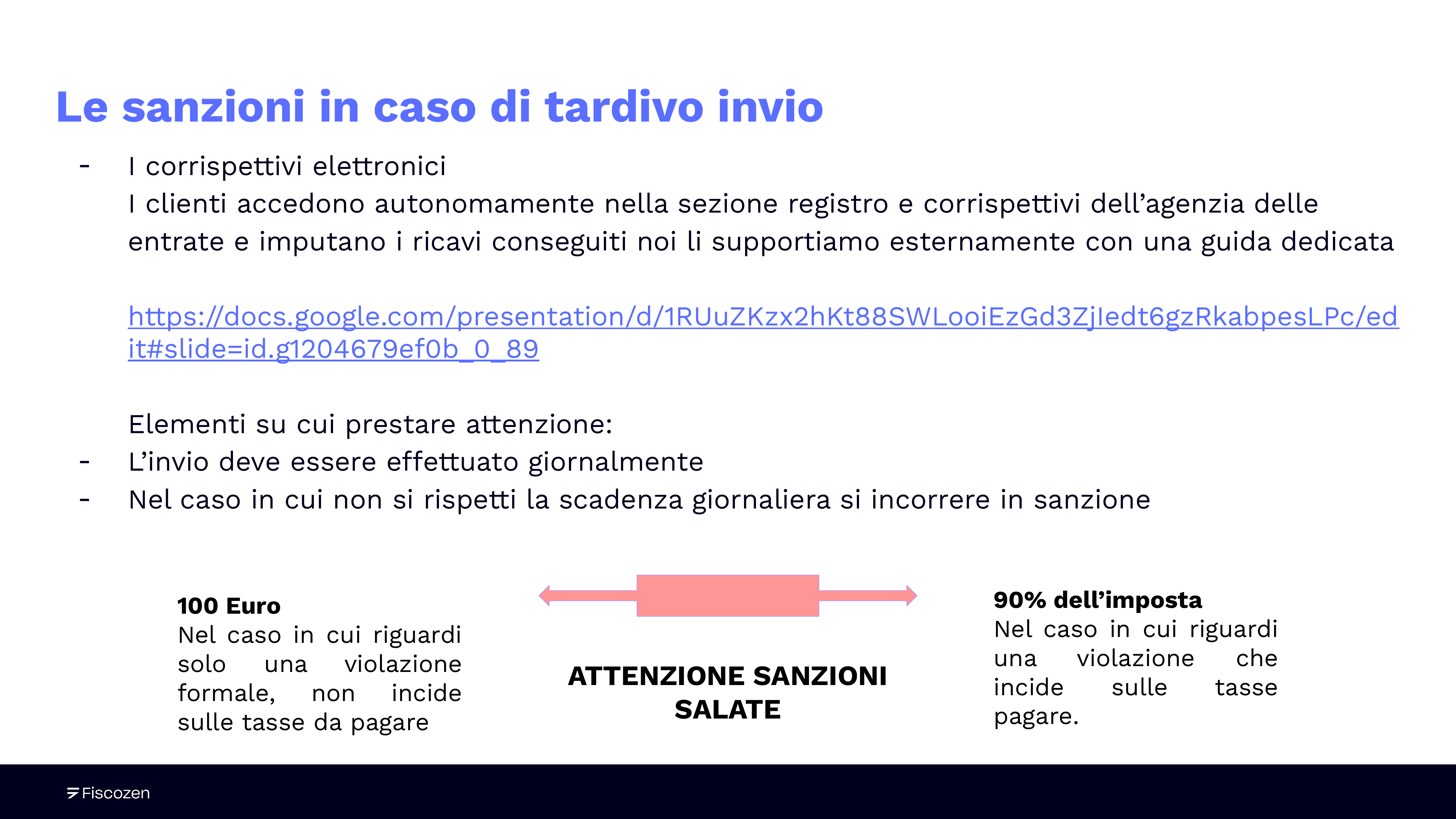

# Le sanzioni in caso di tardivo invio

I corrispettivi elettronici
I clienti accedono autonomamente nella sezione registro e corrispettivi dell’agenzia delle entrate e imputano i ricavi conseguiti noi li supportiamo esternamente con una guida dedicata

https://docs.google.com/presentation/d/1RUuZKzx2hKt88SWLooiEzGd3ZjIedt6gzRkabpesLPc/edit#slide=id.g1204679ef0b_0_89

Elementi su cui prestare attenzione:
L’invio deve essere effettuato giornalmente
Nel caso in cui non si rispetti la scadenza giornaliera si incorrere in sanzione

90% dell’imposta
Nel caso in cui riguardi una violazione che incide sulle tasse pagare.

100 Euro
Nel caso in cui riguardi solo una violazione formale, non incide sulle tasse da pagare
ATTENZIONE SANZIONI SALATE